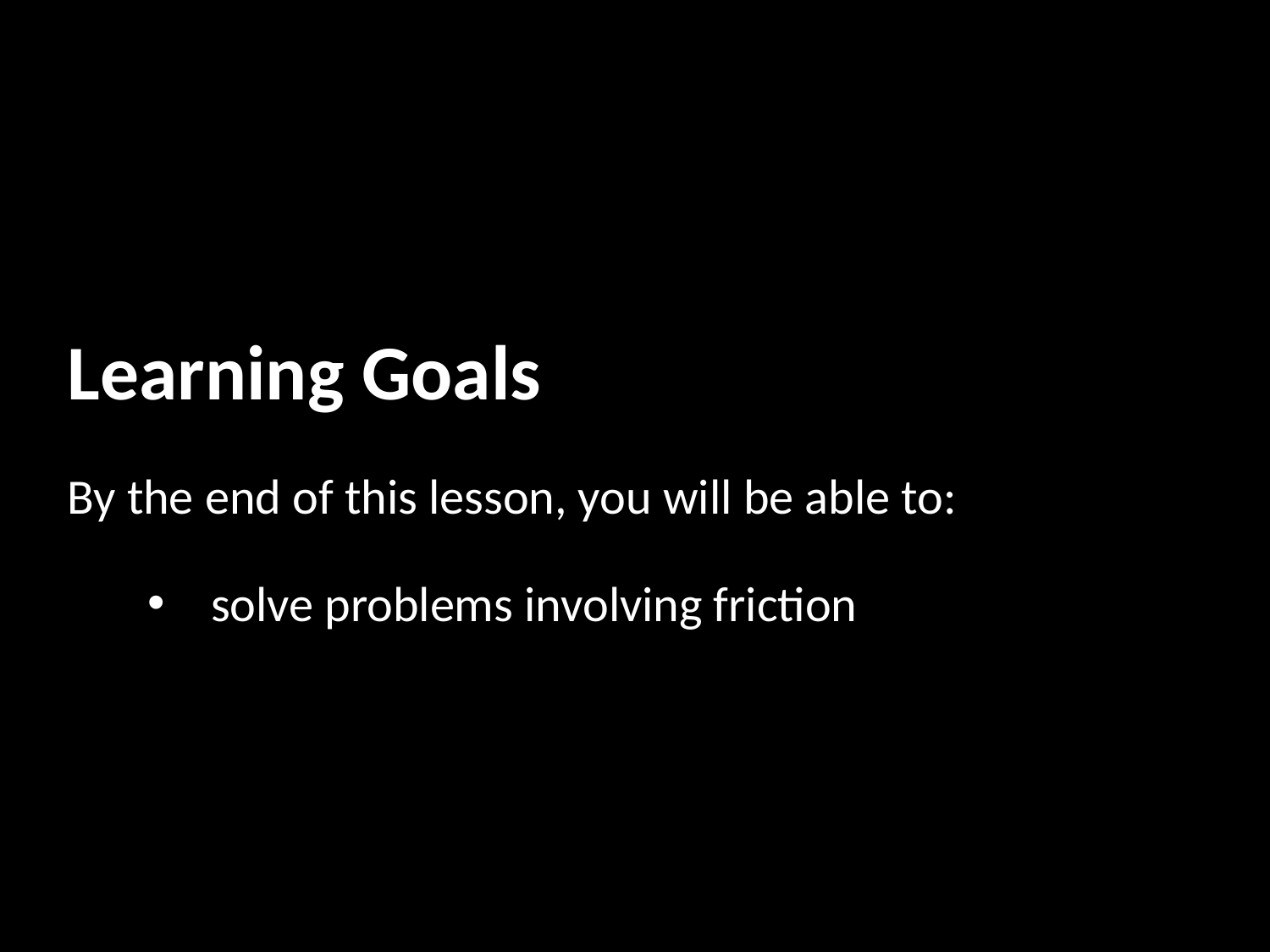

Learning Goals
By the end of this lesson, you will be able to:
solve problems involving friction